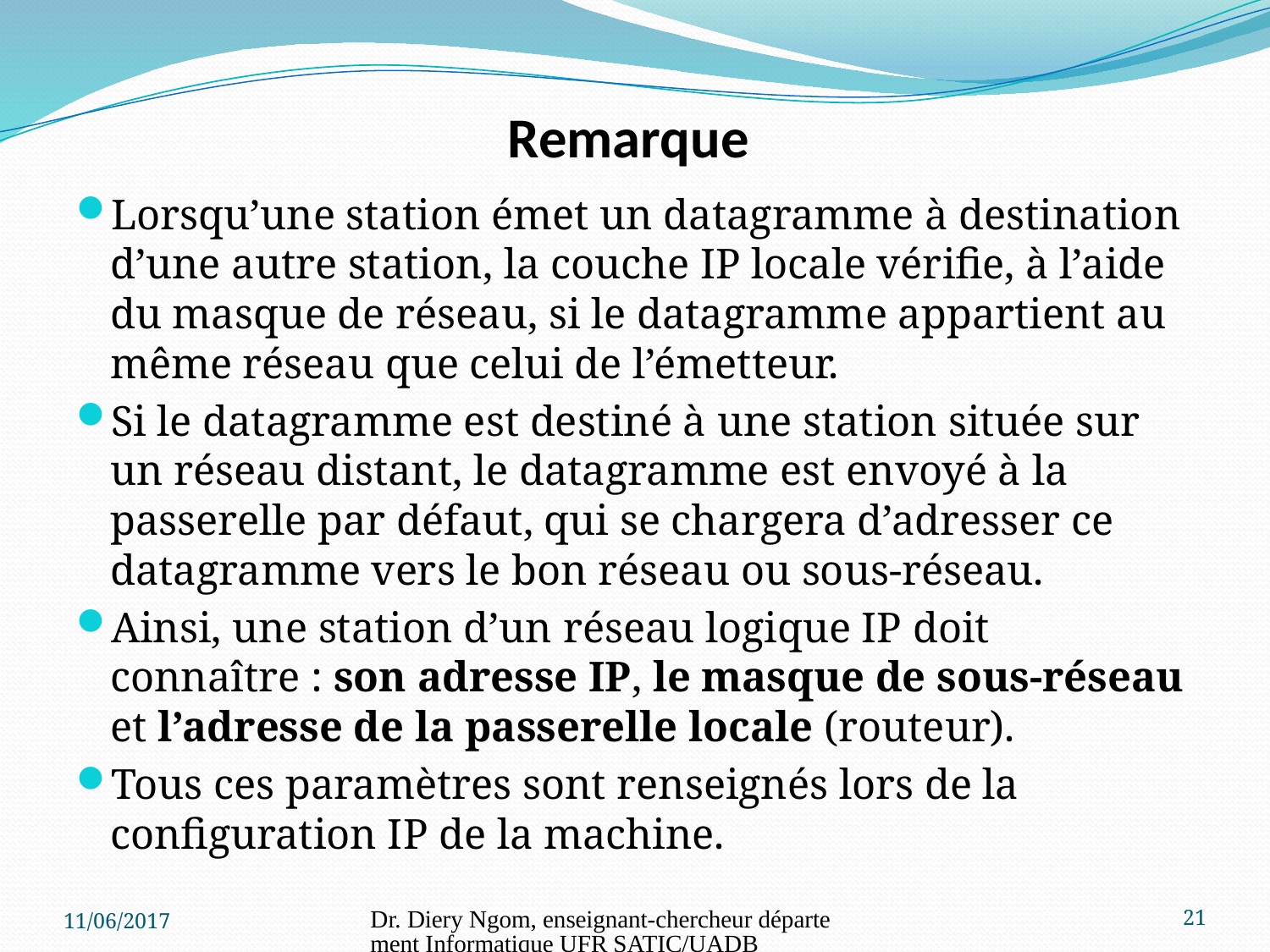

# Remarque
Lorsqu’une station émet un datagramme à destination d’une autre station, la couche IP locale vérifie, à l’aide du masque de réseau, si le datagramme appartient au même réseau que celui de l’émetteur.
Si le datagramme est destiné à une station située sur un réseau distant, le datagramme est envoyé à la passerelle par défaut, qui se chargera d’adresser ce datagramme vers le bon réseau ou sous-réseau.
Ainsi, une station d’un réseau logique IP doit connaître : son adresse IP, le masque de sous-réseau et l’adresse de la passerelle locale (routeur).
Tous ces paramètres sont renseignés lors de la configuration IP de la machine.

11/06/2017
Dr. Diery Ngom, enseignant-chercheur département Informatique UFR SATIC/UADB
21